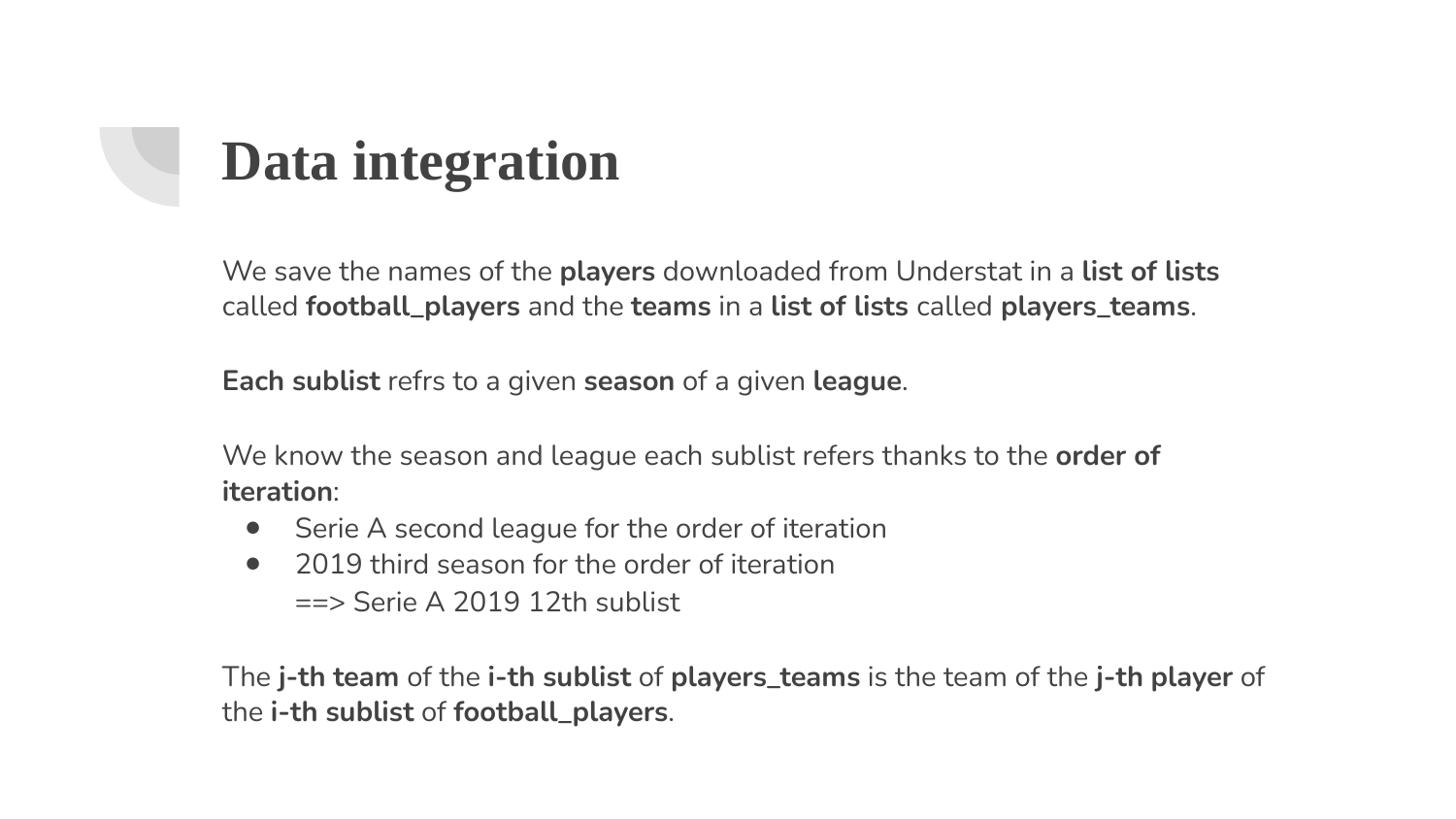

# Data integration
We save the names of the players downloaded from Understat in a list of lists called football_players and the teams in a list of lists called players_teams.

Each sublist refrs to a given season of a given league.

We know the season and league each sublist refers thanks to the order of iteration:
Serie A second league for the order of iteration
2019 third season for the order of iteration
==> Serie A 2019 12th sublist

The j-th team of the i-th sublist of players_teams is the team of the j-th player of the i-th sublist of football_players.